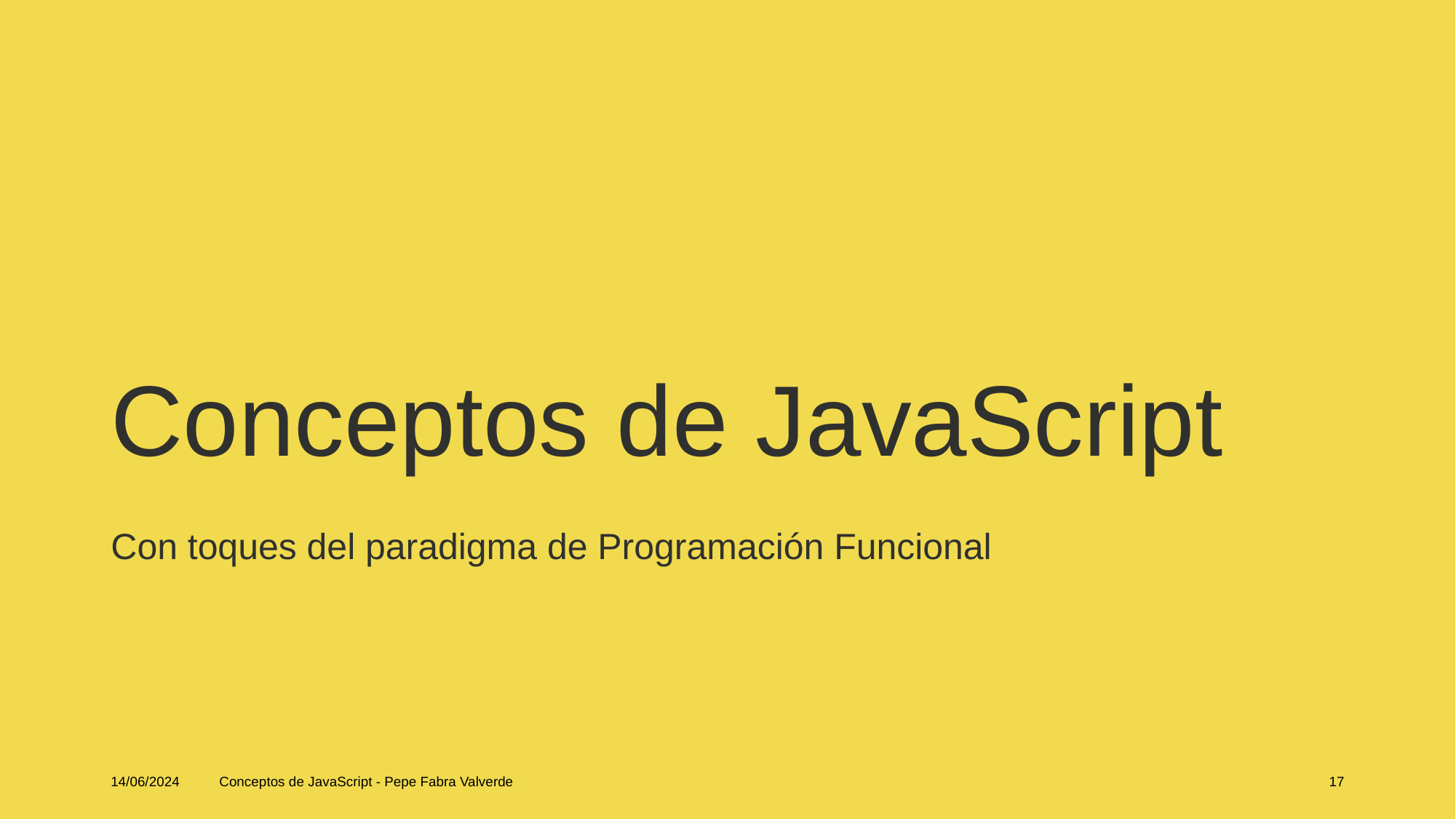

# Conceptos de JavaScript
Con toques del paradigma de Programación Funcional
14/06/2024
Conceptos de JavaScript - Pepe Fabra Valverde
17